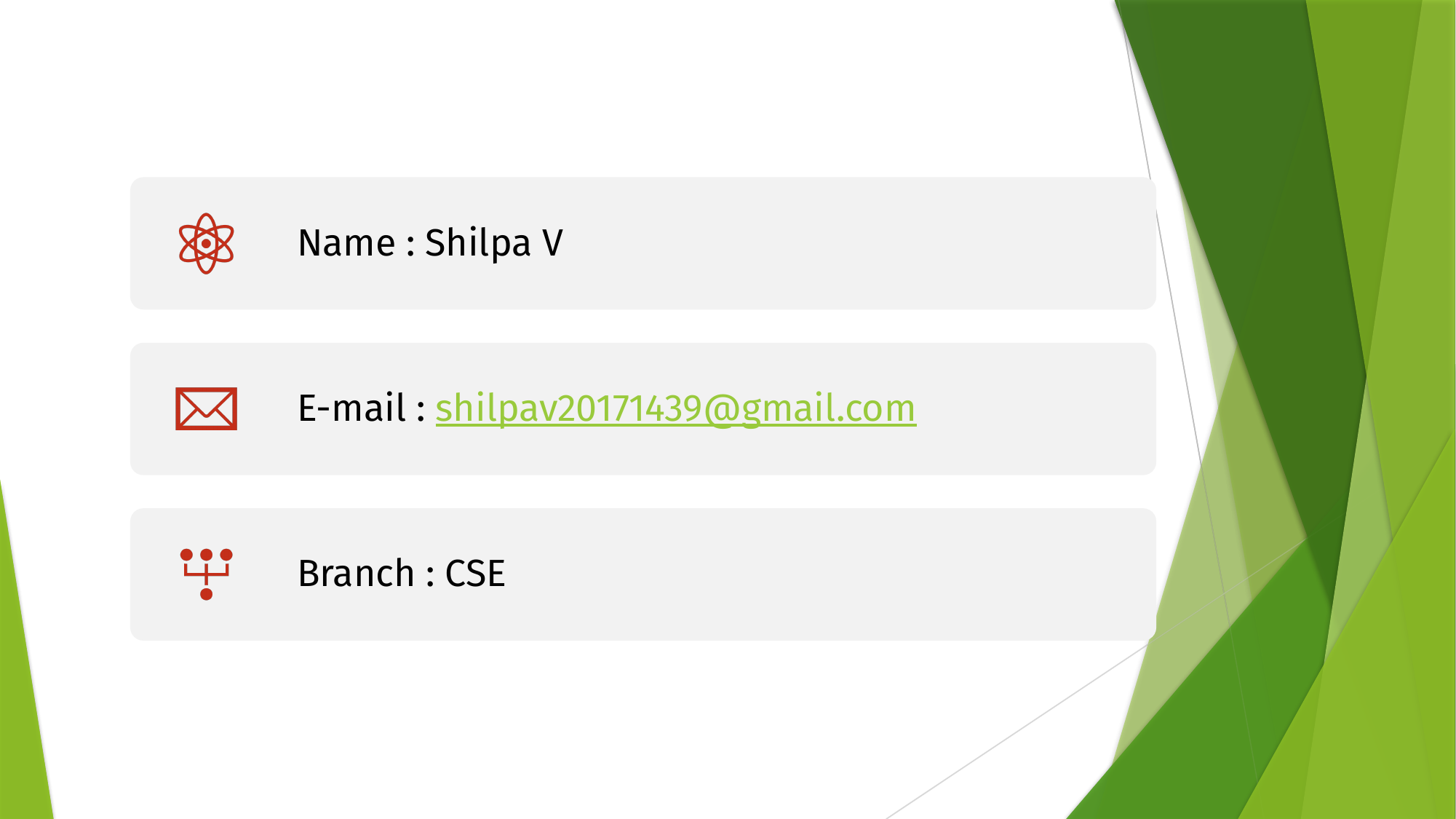

Name : Shilpa V
E-mail : shilpav20171439@gmail.com
Branch : CSE